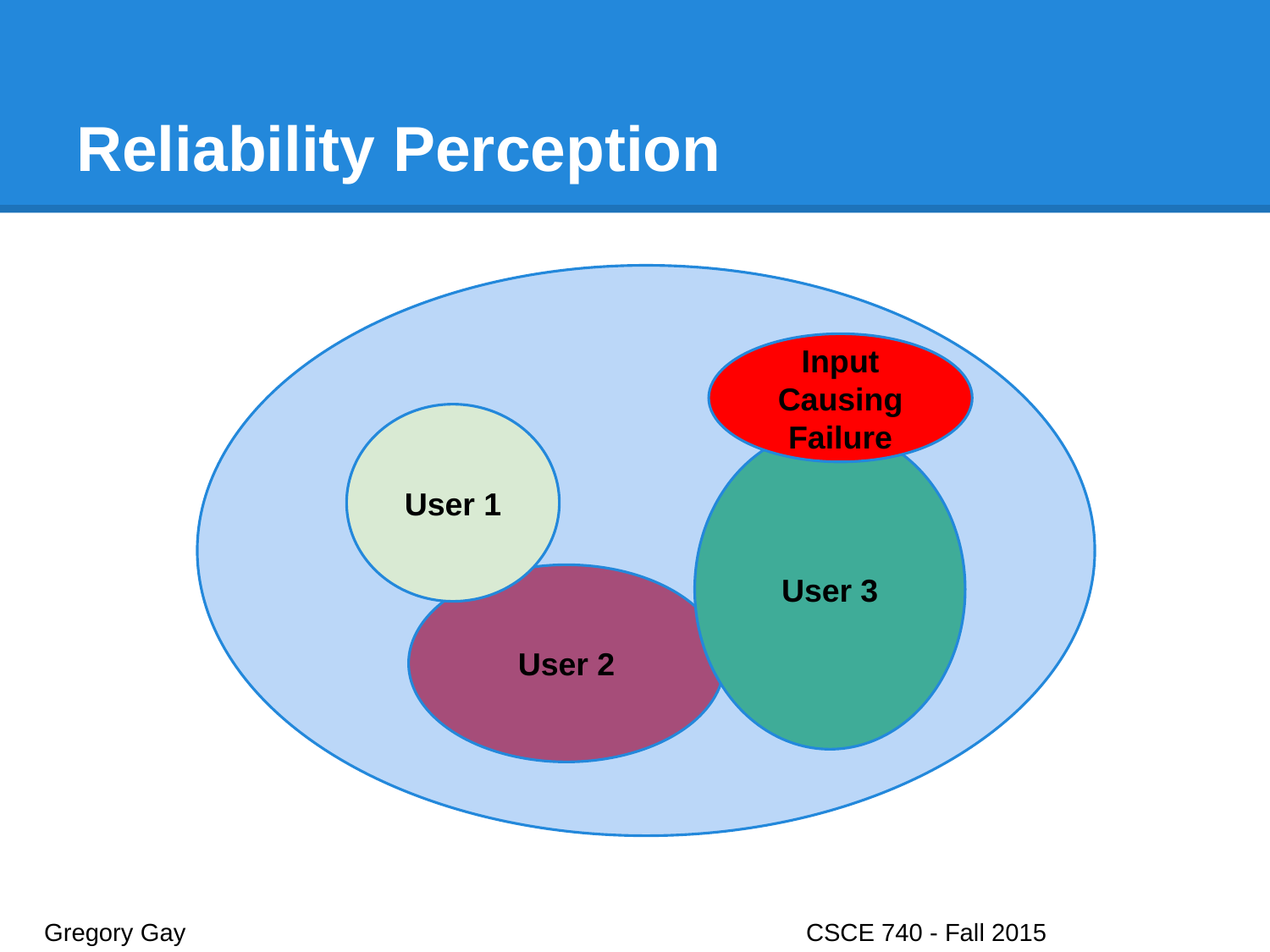

# Reliability Perception

Input Causing Failure
User 1
User 3
User 2
Gregory Gay					CSCE 740 - Fall 2015								17